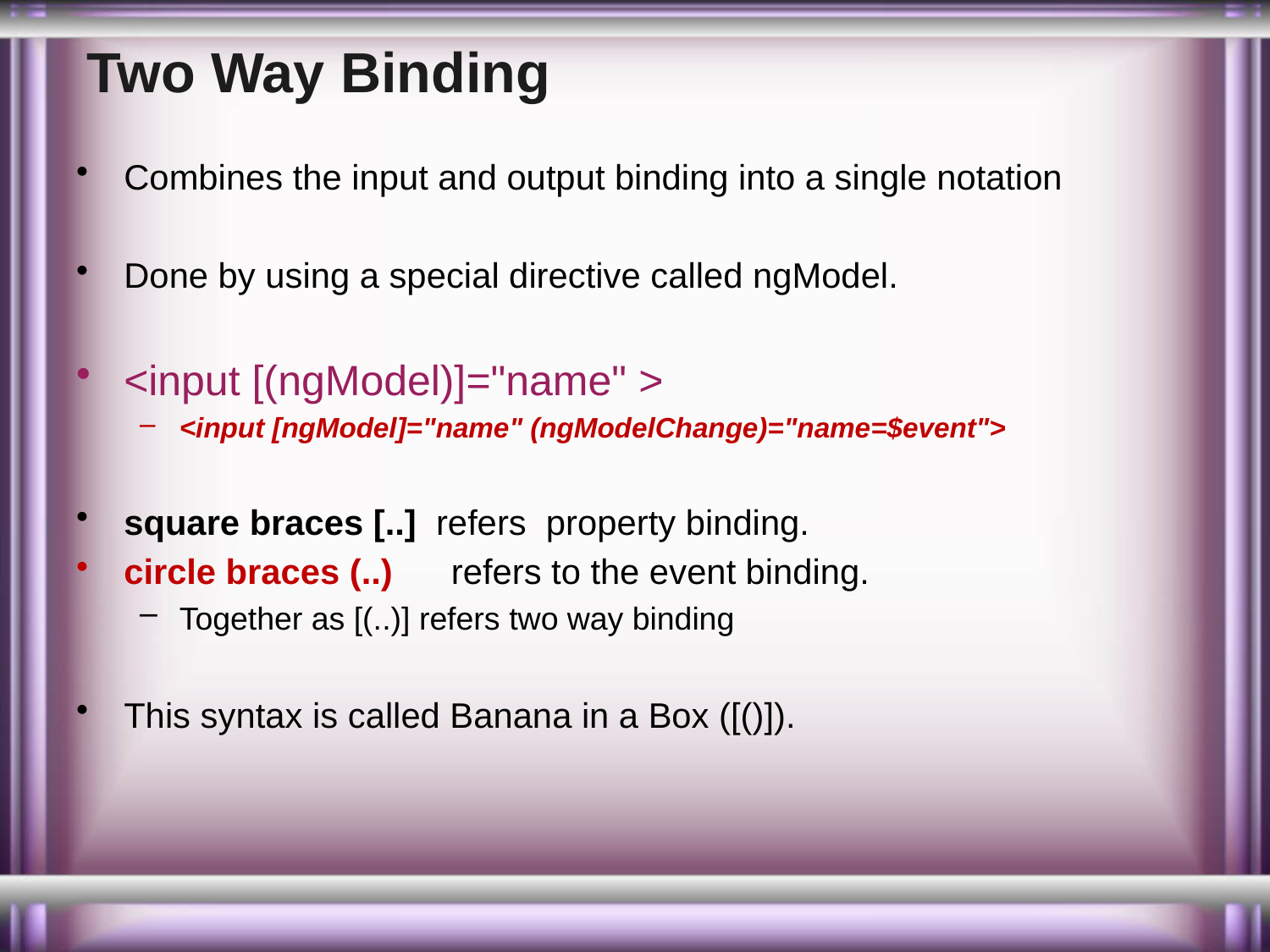

# Two Way Binding
Combines the input and output binding into a single notation

Done by using a special directive called ngModel.

<input [(ngModel)]="name" >
<input [ngModel]="name" (ngModelChange)="name=$event">

square braces [..]  refers  property binding.
circle braces (..)      refers to the event binding.
Together as [(..)] refers two way binding

This syntax is called Banana in a Box ([()]).